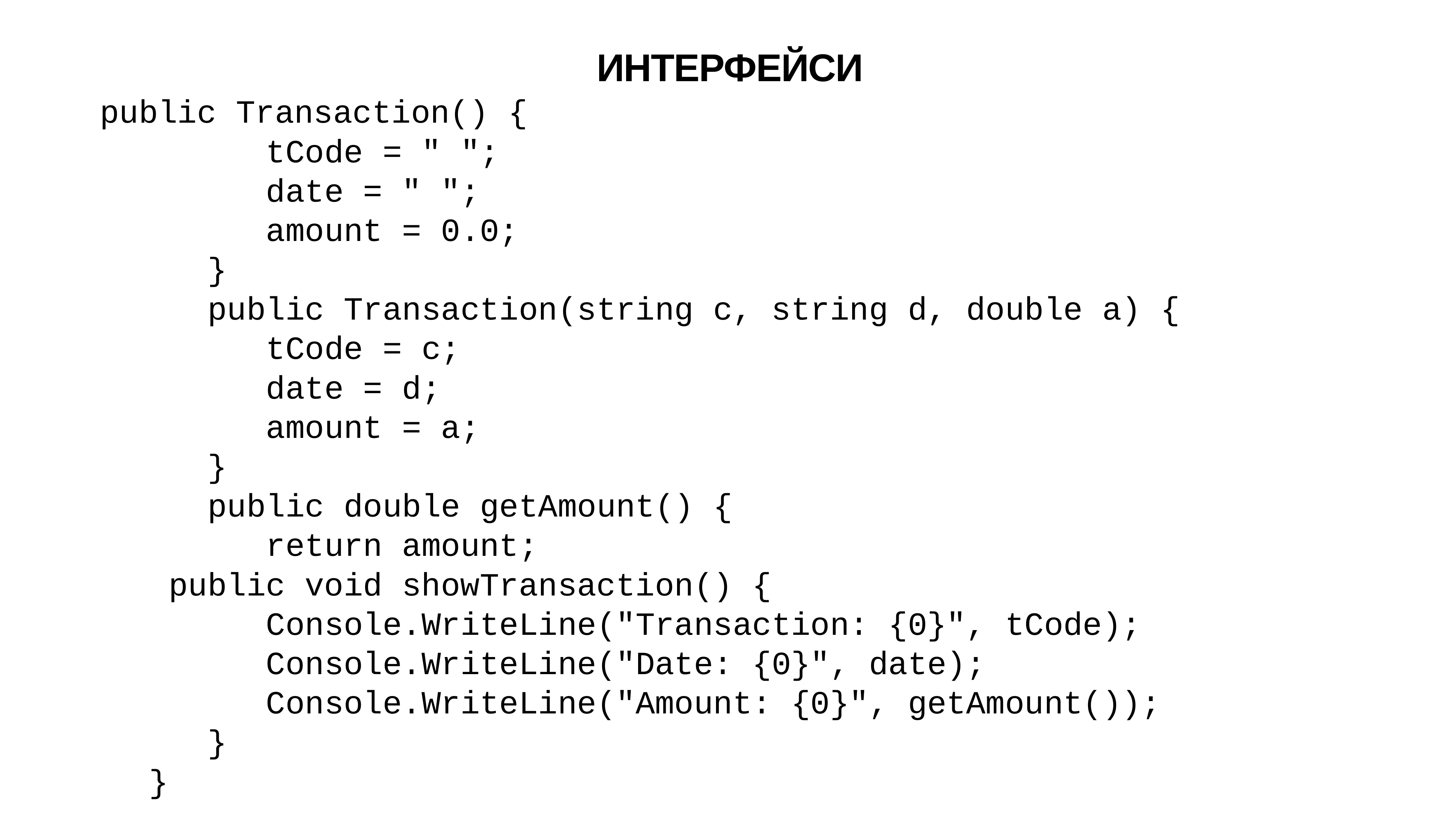

# ИНТЕРФЕЙСИ
 public Transaction() {
         tCode = " ";
         date = " ";
         amount = 0.0;
      }
      public Transaction(string c, string d, double a) {
         tCode = c;
         date = d;
         amount = a;
      }
      public double getAmount() {
         return amount;
    public void showTransaction() {
         Console.WriteLine("Transaction: {0}", tCode);
         Console.WriteLine("Date: {0}", date);
         Console.WriteLine("Amount: {0}", getAmount());
      }
   }